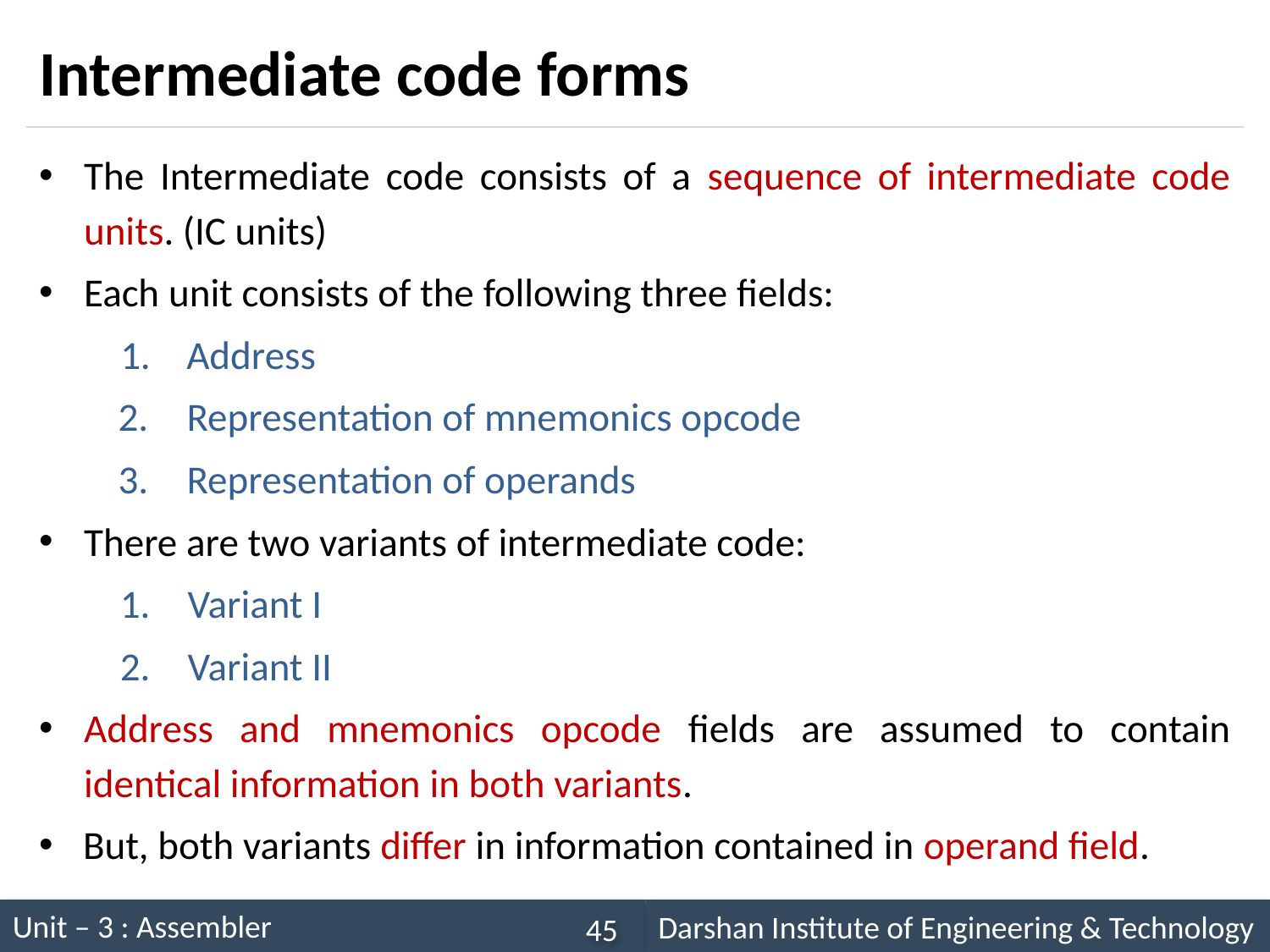

# Intermediate code forms
The Intermediate code consists of a sequence of intermediate code units. (IC units)
Each unit consists of the following three fields:
Address
Representation of mnemonics opcode
Representation of operands
There are two variants of intermediate code:
Variant I
Variant II
Address and mnemonics opcode fields are assumed to contain identical information in both variants.
But, both variants differ in information contained in operand field.